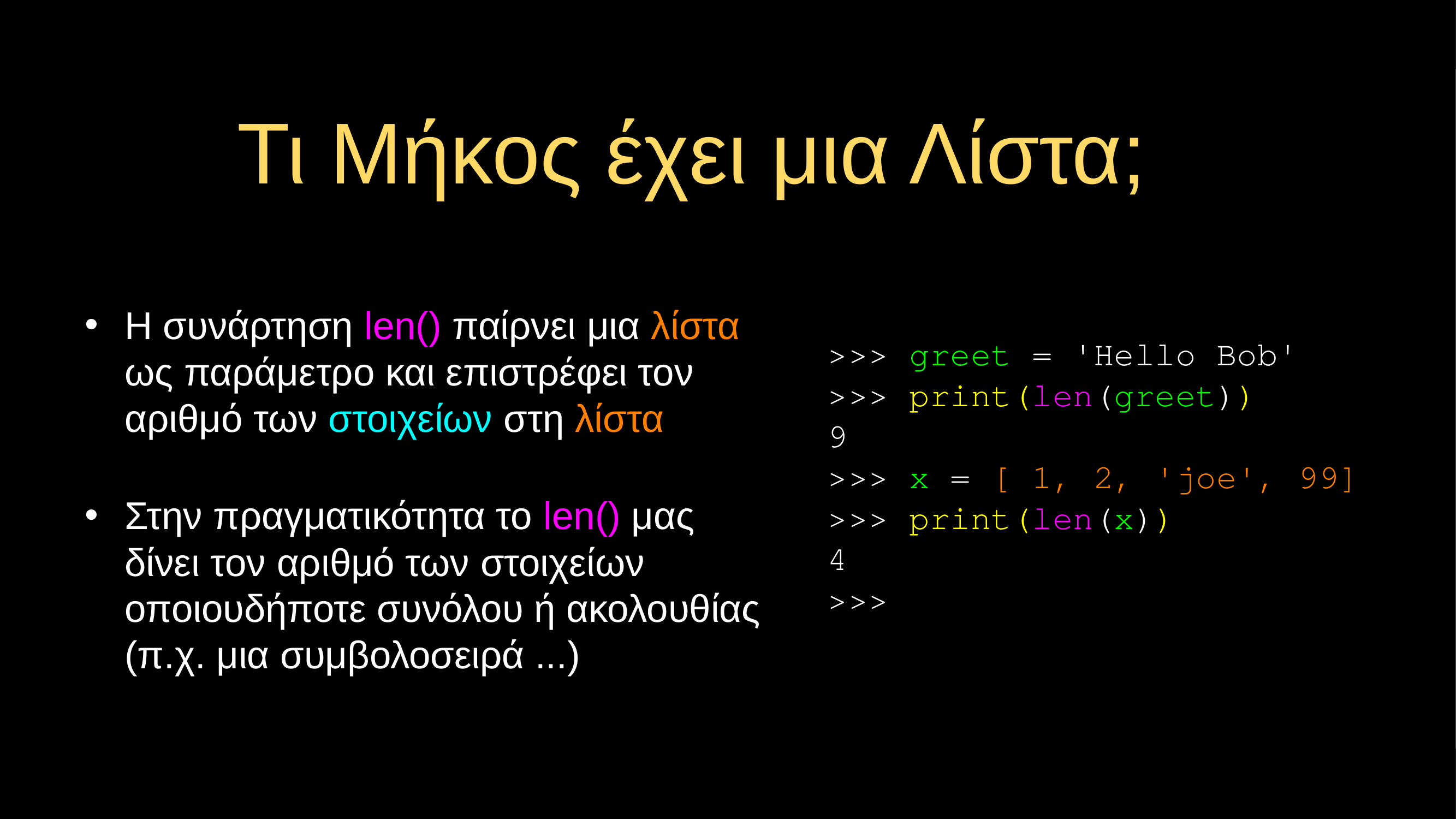

# Τι Μήκος έχει μια Λίστα;
Η συνάρτηση len() παίρνει μια λίστα ως παράμετρο και επιστρέφει τον αριθμό των στοιχείων στη λίστα
Στην πραγματικότητα το len() μας δίνει τον αριθμό των στοιχείων οποιουδήποτε συνόλου ή ακολουθίας (π.χ. μια συμβολοσειρά ...)
>>> greet = 'Hello Bob'
>>> print(len(greet))
9
>>> x = [ 1, 2, 'joe', 99]
>>> print(len(x))
4
>>>